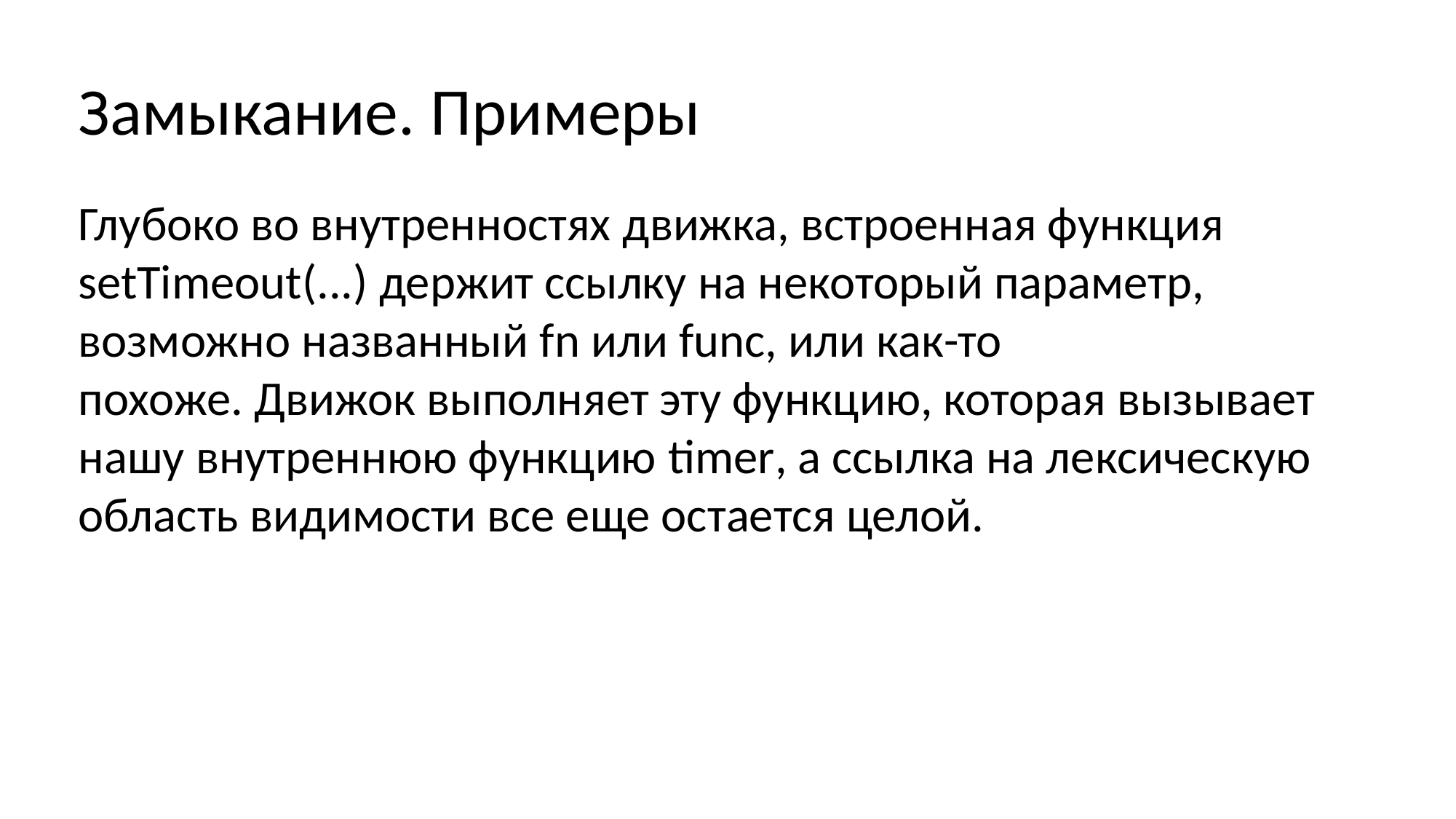

Замыкание. Примеры
Глубоко во внутренностях движка, встроенная функция
setTimeout(...) держит ссылку на некоторый параметр, возможно названный fn или func, или как-то похоже. Движок выполняет эту функцию, которая вызывает нашу внутреннюю функцию timer, а ссылка на лексическую область видимости все еще остается целой.